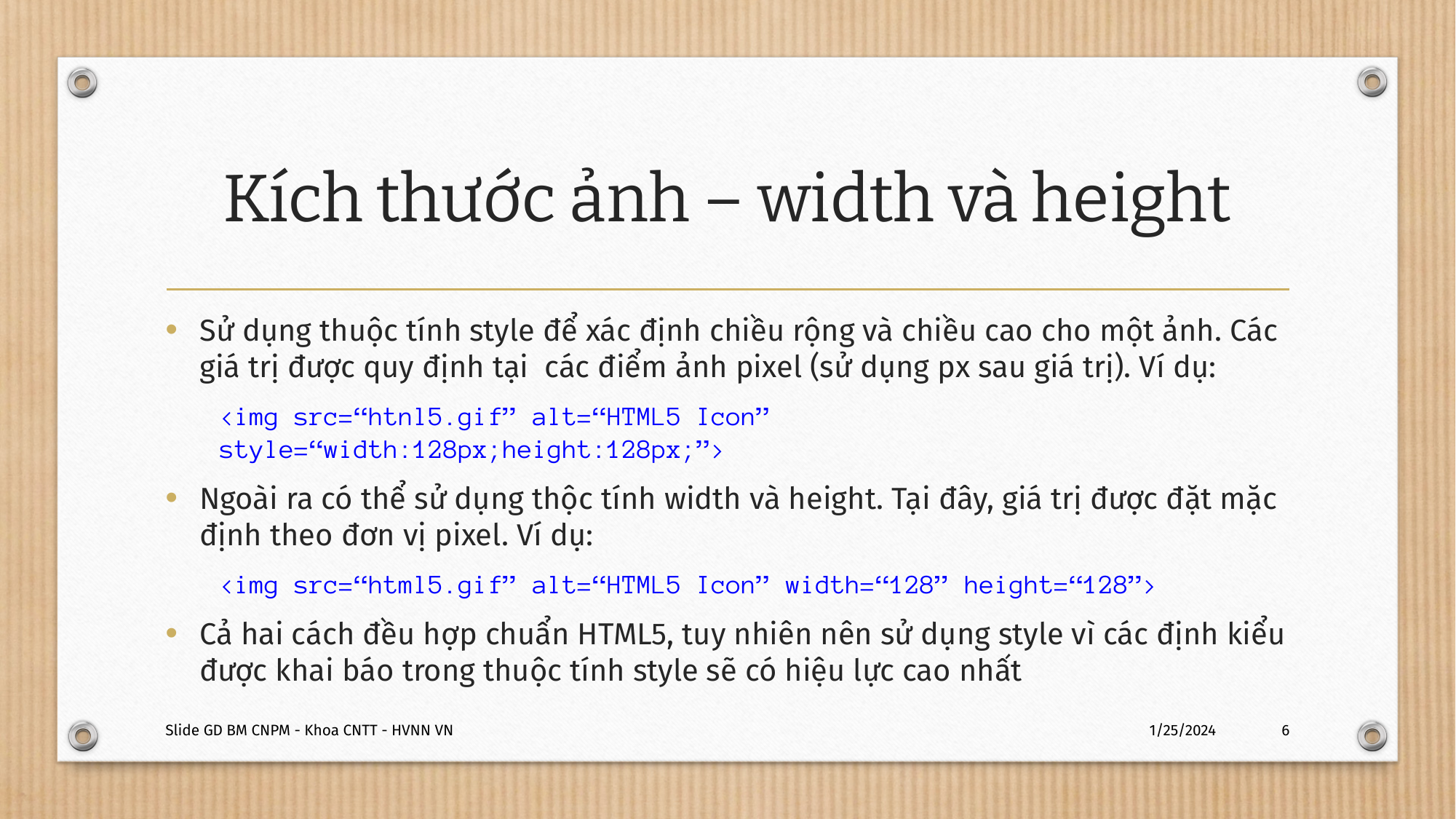

# Kích thước ảnh – width và height
Sử dụng thuộc tính style để xác định chiều rộng và chiều cao cho một ảnh. Các giá trị được quy định tại  các điểm ảnh pixel (sử dụng px sau giá trị). Ví dụ:
<img src=“htnl5.gif” alt=“HTML5 Icon” style=“width:128px;height:128px;”>
Ngoài ra có thể sử dụng thộc tính width và height. Tại đây, giá trị được đặt mặc định theo đơn vị pixel. Ví dụ:
<img src=“html5.gif” alt=“HTML5 Icon” width=“128” height=“128”>
Cả hai cách đều hợp chuẩn HTML5, tuy nhiên nên sử dụng style vì các định kiểu được khai báo trong thuộc tính style sẽ có hiệu lực cao nhất
Slide GD BM CNPM - Khoa CNTT - HVNN VN
1/25/2024
6